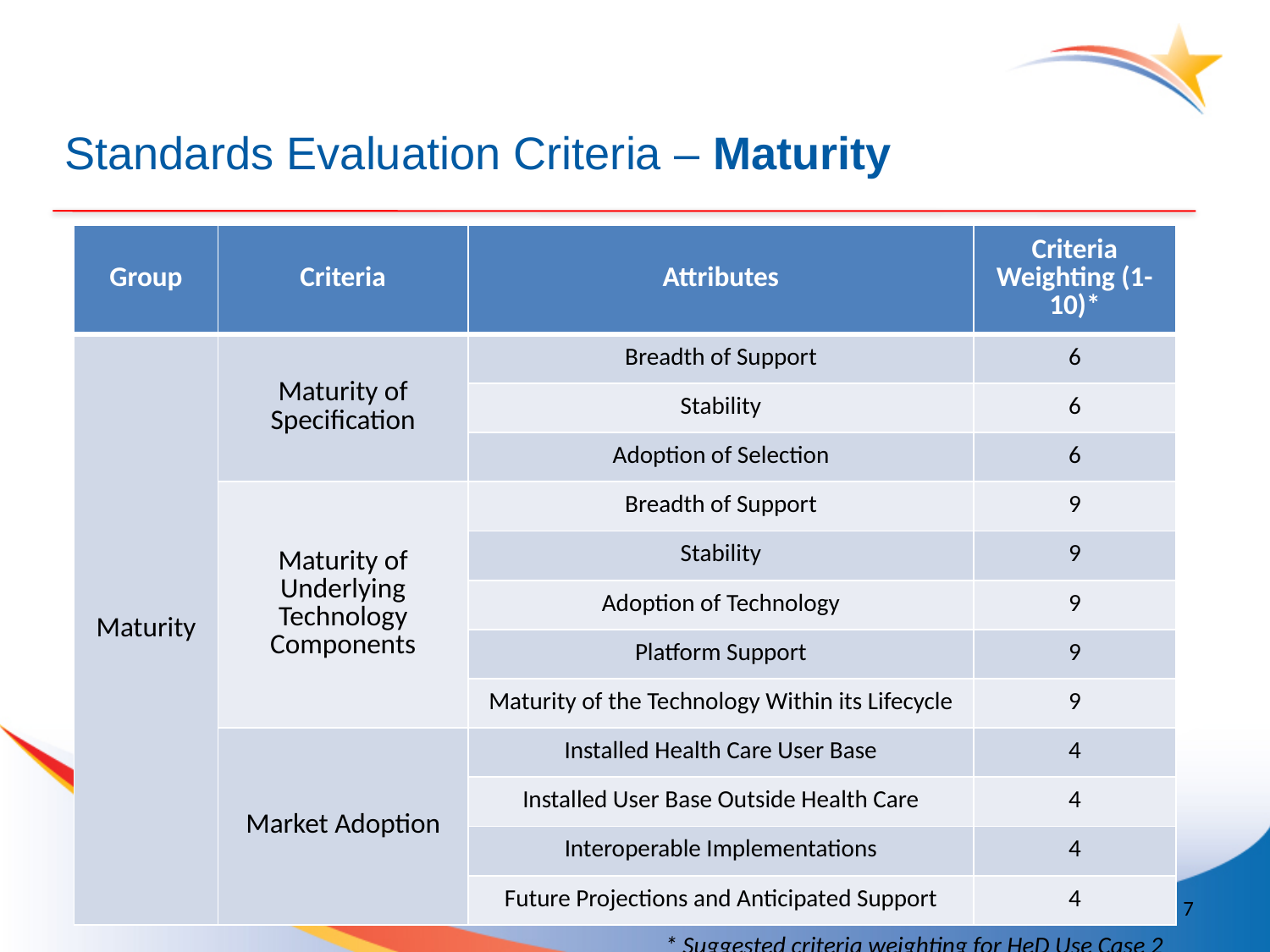

# Standards Evaluation Criteria – Maturity
| Group | Criteria | Attributes | Criteria Weighting (1-10)\* |
| --- | --- | --- | --- |
| Maturity | Maturity of Specification | Breadth of Support | 6 |
|  |  | Stability | 6 |
|  |  | Adoption of Selection | 6 |
|  | Maturity of Underlying Technology Components | Breadth of Support | 9 |
|  |  | Stability | 9 |
|  |  | Adoption of Technology | 9 |
|  |  | Platform Support | 9 |
|  |  | Maturity of the Technology Within its Lifecycle | 9 |
|  | Market Adoption | Installed Health Care User Base | 4 |
|  |  | Installed User Base Outside Health Care | 4 |
|  |  | Interoperable Implementations | 4 |
|  |  | Future Projections and Anticipated Support | 4 |

7
* Suggested criteria weighting for HeD Use Case 2